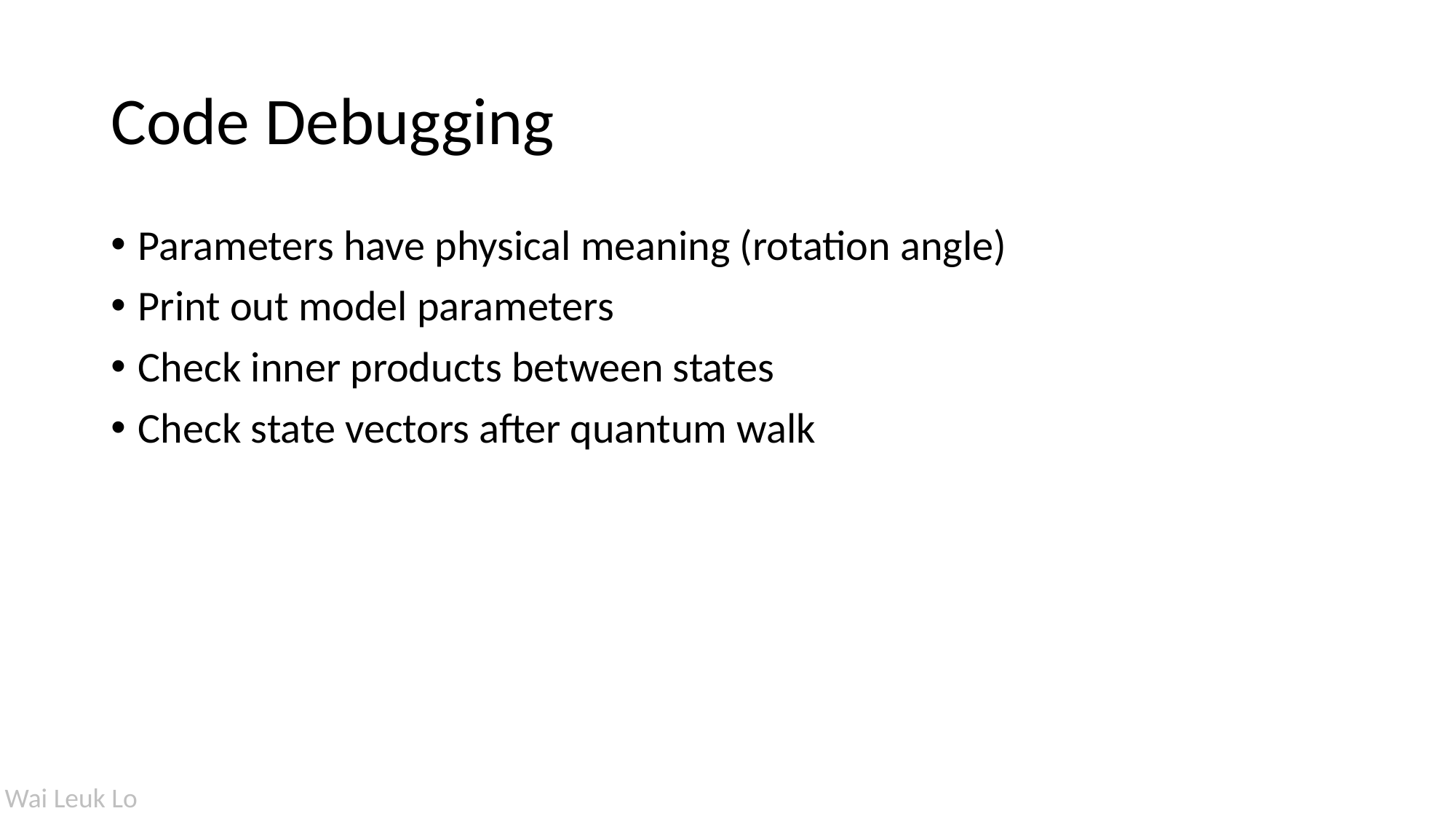

# Code Debugging
Parameters have physical meaning (rotation angle)
Print out model parameters
Check inner products between states
Check state vectors after quantum walk
Wai Leuk Lo